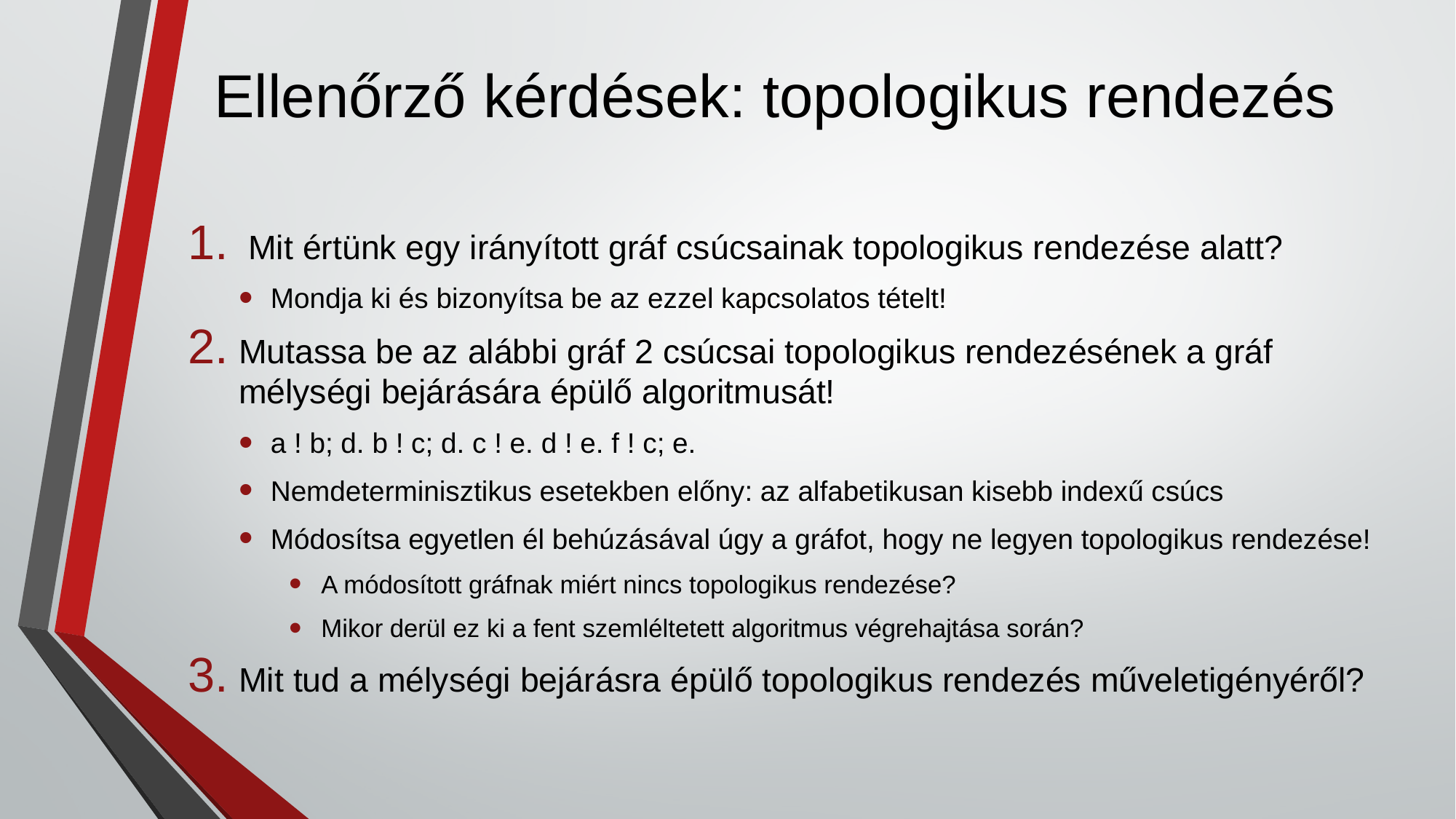

# Ellenőrző kérdések: topologikus rendezés
 Mit értünk egy irányított gráf csúcsainak topologikus rendezése alatt?
Mondja ki és bizonyítsa be az ezzel kapcsolatos tételt!
Mutassa be az alábbi gráf 2 csúcsai topologikus rendezésének a gráf mélységi bejárására épülő algoritmusát!
a ! b; d. b ! c; d. c ! e. d ! e. f ! c; e.
Nemdeterminisztikus esetekben előny: az alfabetikusan kisebb indexű csúcs
Módosítsa egyetlen él behúzásával úgy a gráfot, hogy ne legyen topologikus rendezése!
A módosított gráfnak miért nincs topologikus rendezése?
Mikor derül ez ki a fent szemléltetett algoritmus végrehajtása során?
Mit tud a mélységi bejárásra épülő topologikus rendezés műveletigényéről?